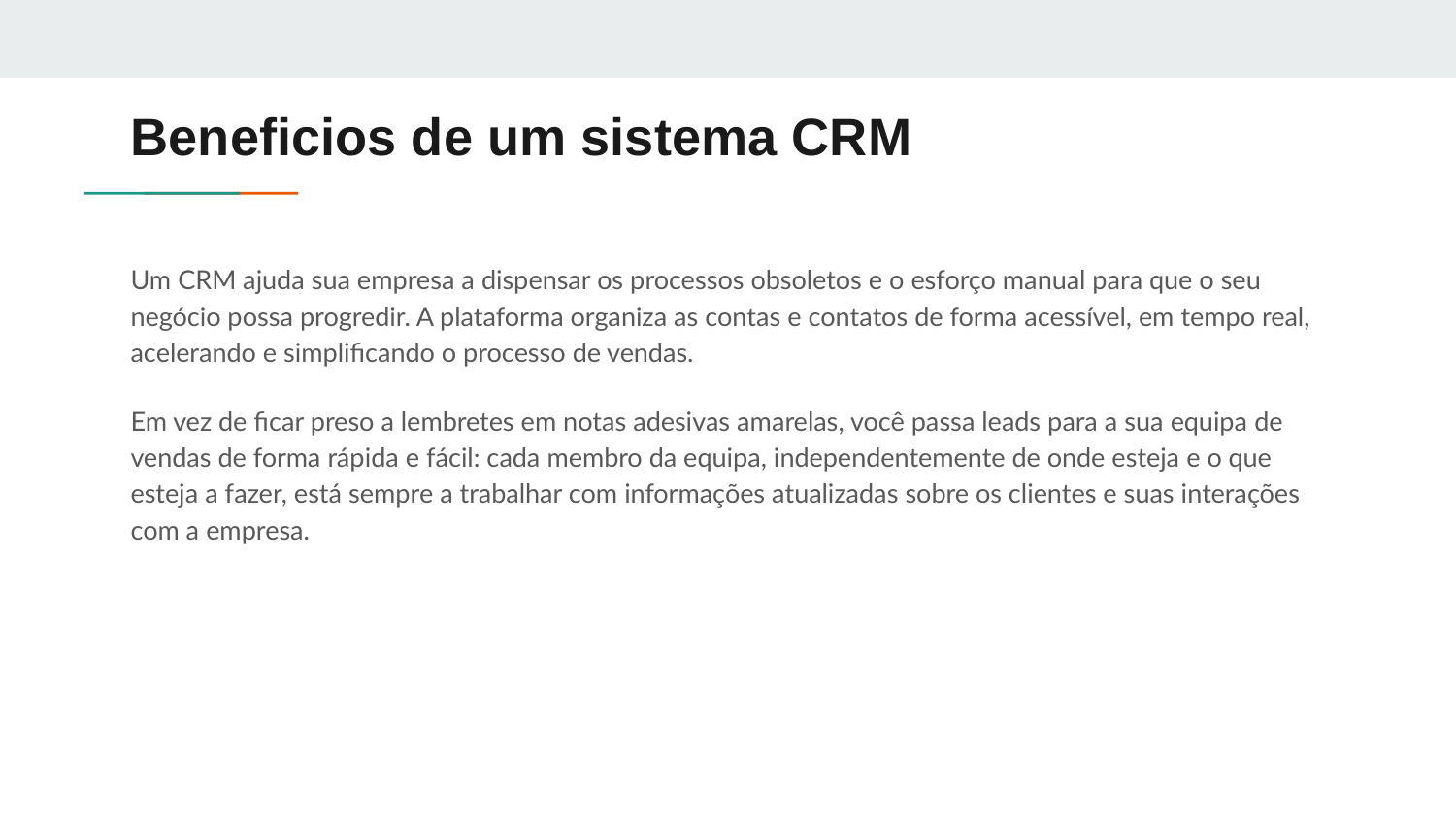

# Beneficios de um sistema CRM
Um CRM ajuda sua empresa a dispensar os processos obsoletos e o esforço manual para que o seu negócio possa progredir. A plataforma organiza as contas e contatos de forma acessível, em tempo real, acelerando e simplificando o processo de vendas.
Em vez de ficar preso a lembretes em notas adesivas amarelas, você passa leads para a sua equipa de vendas de forma rápida e fácil: cada membro da equipa, independentemente de onde esteja e o que esteja a fazer, está sempre a trabalhar com informações atualizadas sobre os clientes e suas interações com a empresa.